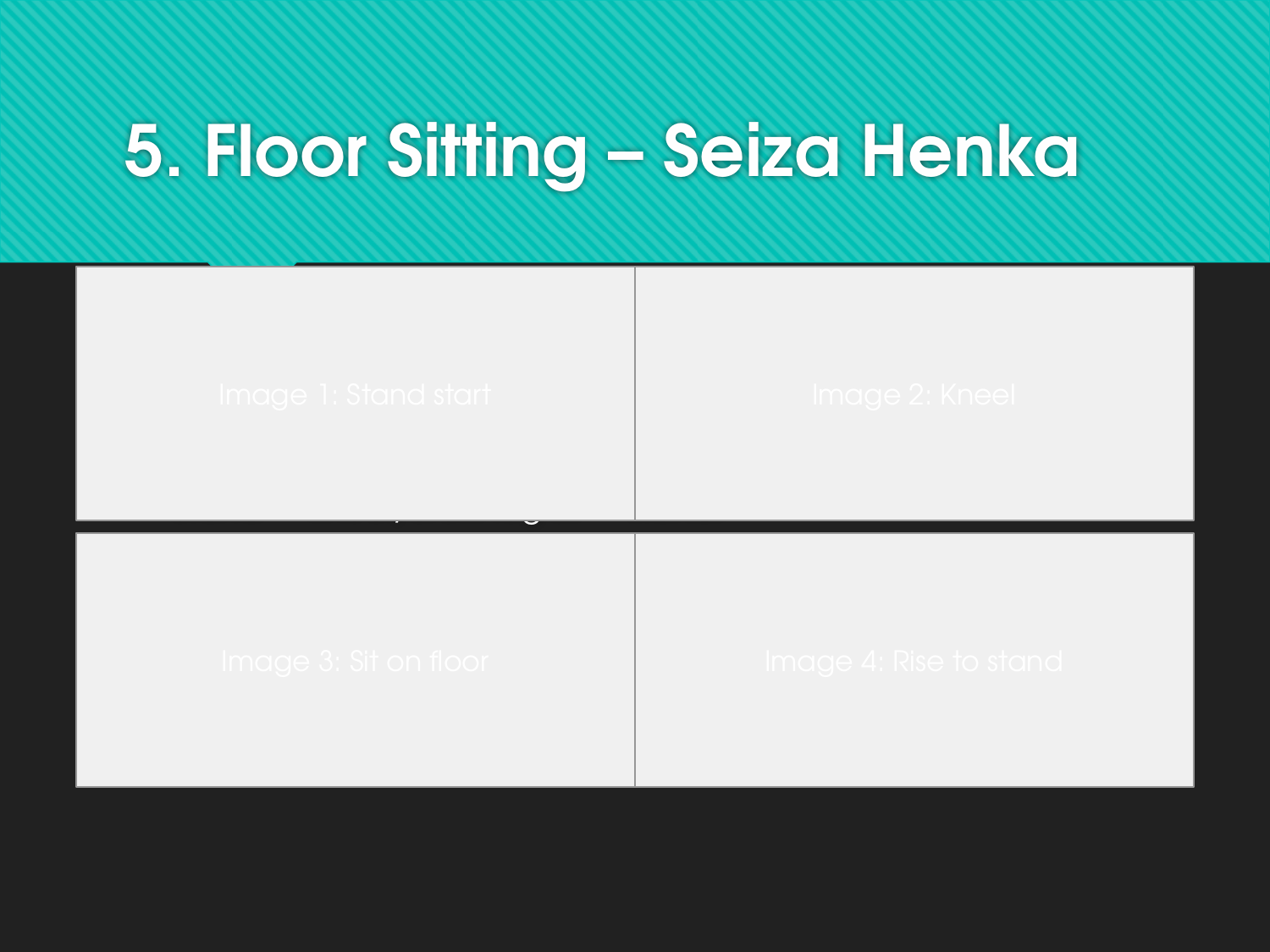

# 5. Floor Sitting – Seiza Henka
Image 1: Stand start
Image 2: Kneel
Stand → kneel/cross‑leg sit → stand.
3–5 reps • ~2 min.
Use support if needed.
Image 3: Sit on floor
Image 4: Rise to stand